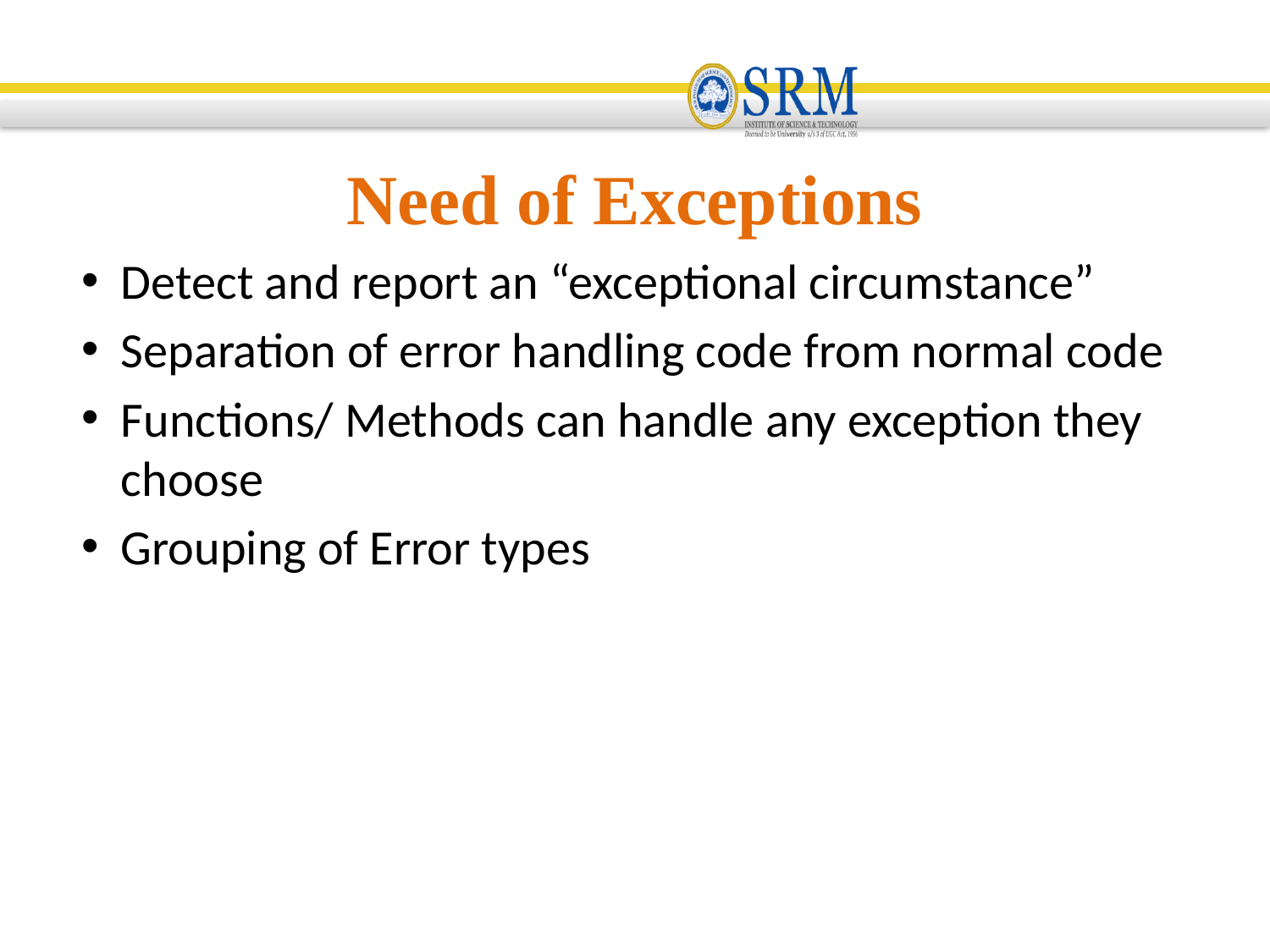

Need of Exceptions
Detect and report an “exceptional circumstance”
Separation of error handling code from normal code
Functions/ Methods can handle any exception they choose
Grouping of Error types